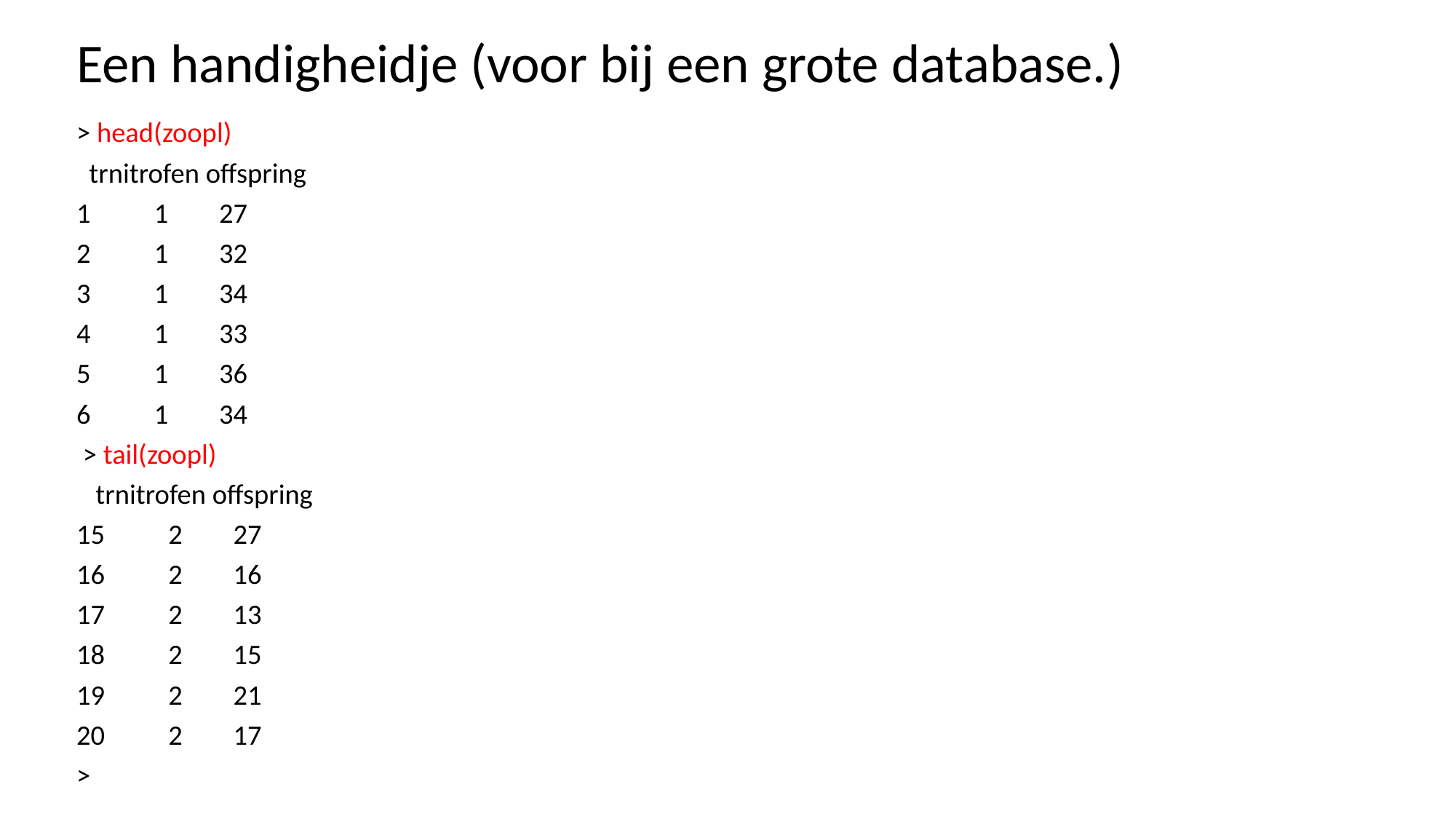

# Een handigheidje (voor bij een grote database.)
> head(zoopl)
  trnitrofen offspring
1          1        27
2          1        32
3          1        34
4          1        33
5          1        36
6          1        34
 > tail(zoopl)
   trnitrofen offspring
15          2        27
16          2        16
17          2        13
18          2        15
19          2        21
20          2        17
>